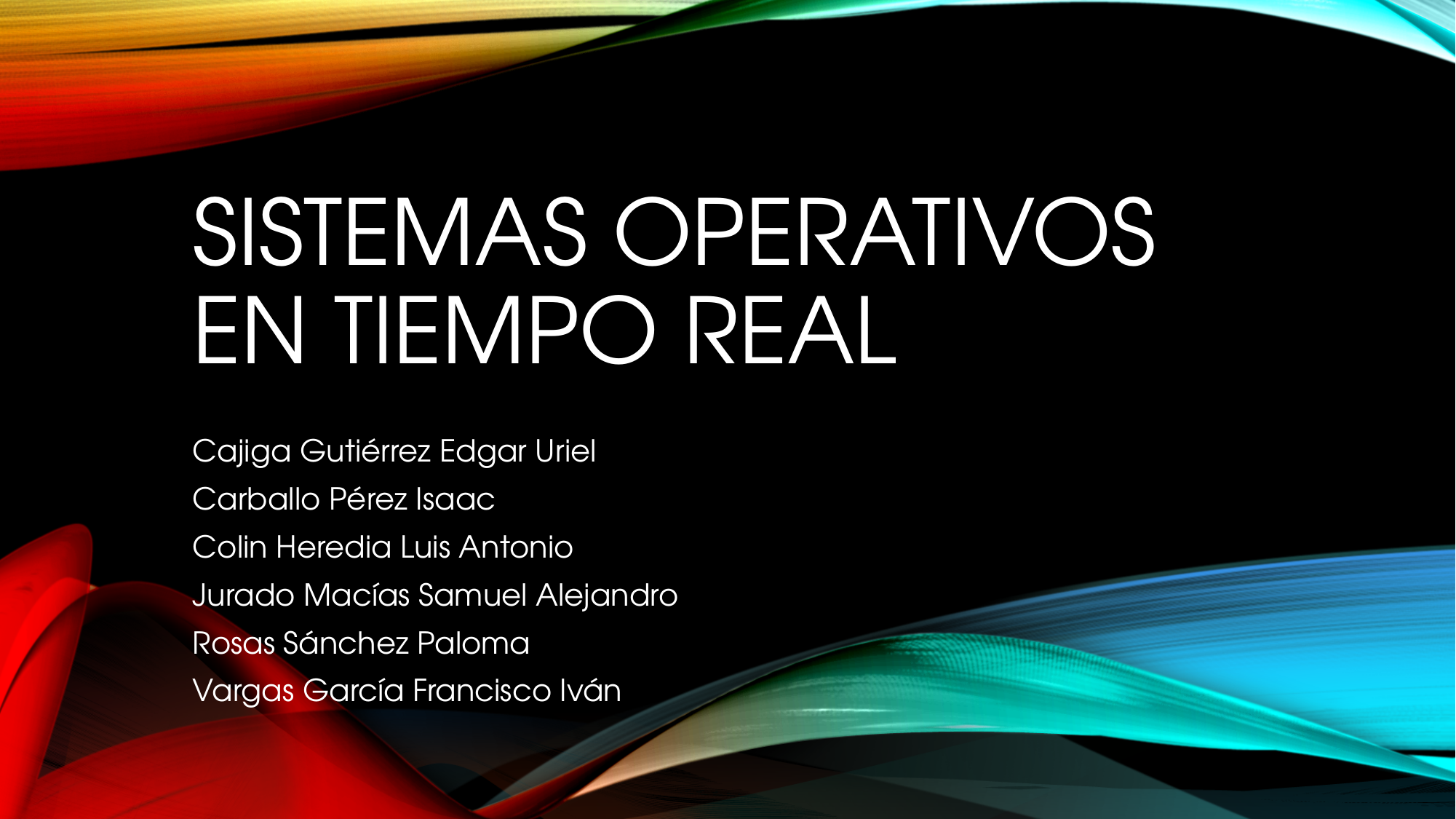

# Sistemas Operativos en tiempo real
Cajiga Gutiérrez Edgar Uriel
Carballo Pérez Isaac
Colin Heredia Luis Antonio
Jurado Macías Samuel Alejandro
Rosas Sánchez Paloma
Vargas García Francisco Iván